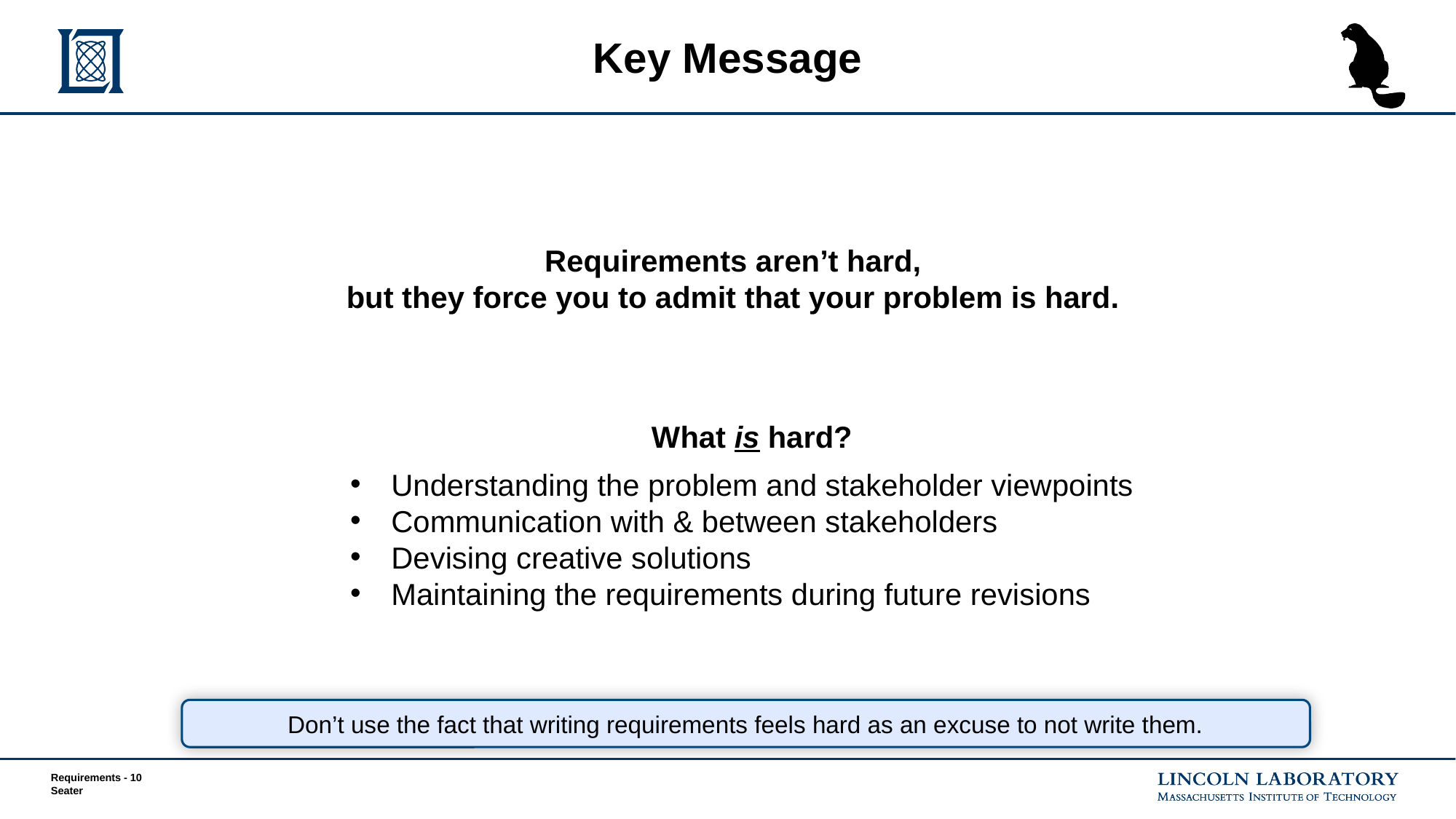

# Key Message
Requirements aren’t hard,
but they force you to admit that your problem is hard.
What is hard?
Understanding the problem and stakeholder viewpoints
Communication with & between stakeholders
Devising creative solutions
Maintaining the requirements during future revisions
Don’t use the fact that writing requirements feels hard as an excuse to not write them.